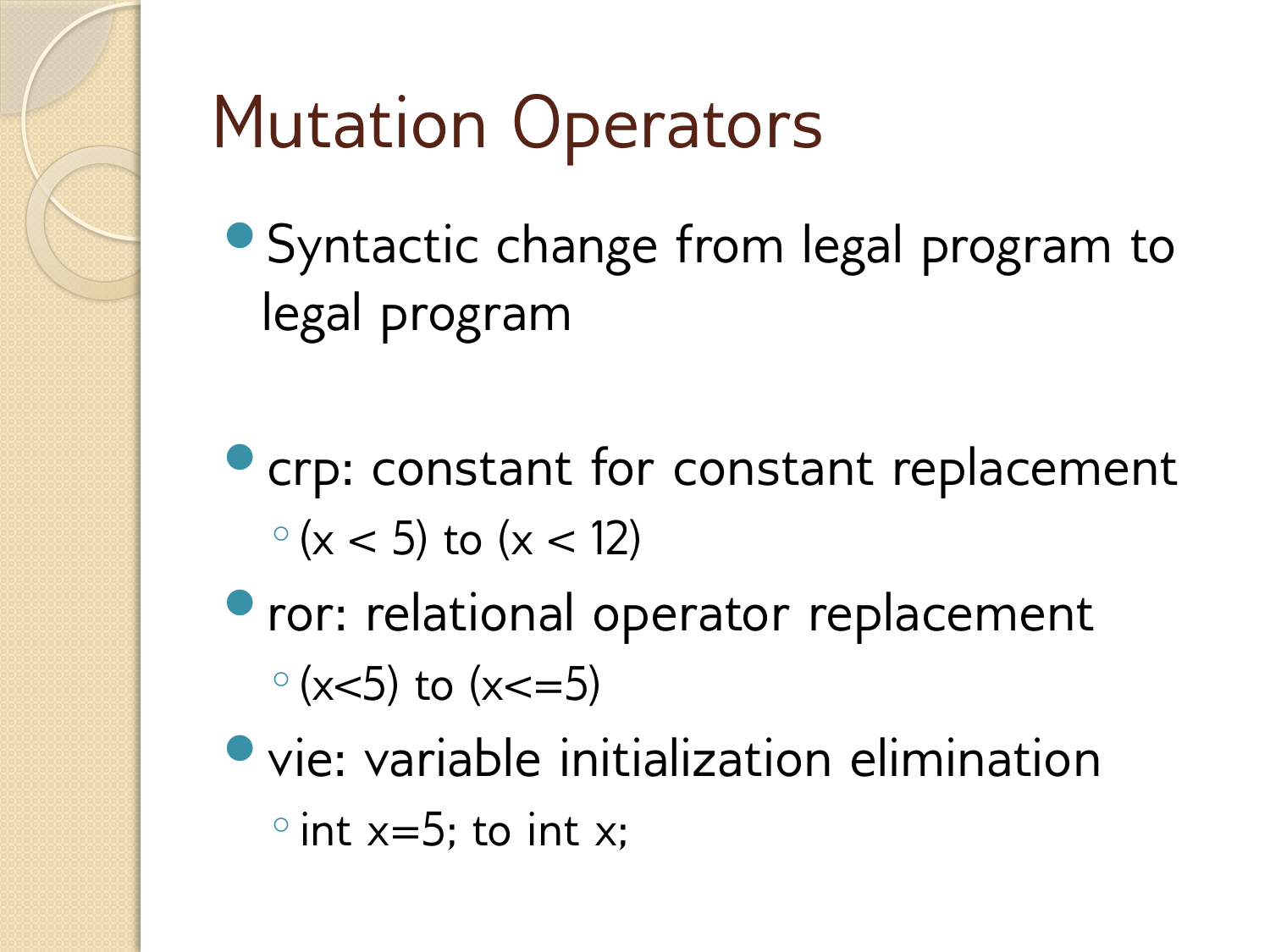

# Mutation Operators
Syntactic change from legal program to legal program

crp: constant for constant replacement
(x < 5) to (x < 12)
ror: relational operator replacement
(x<5) to (x<=5)
vie: variable initialization elimination
int x=5; to int x;